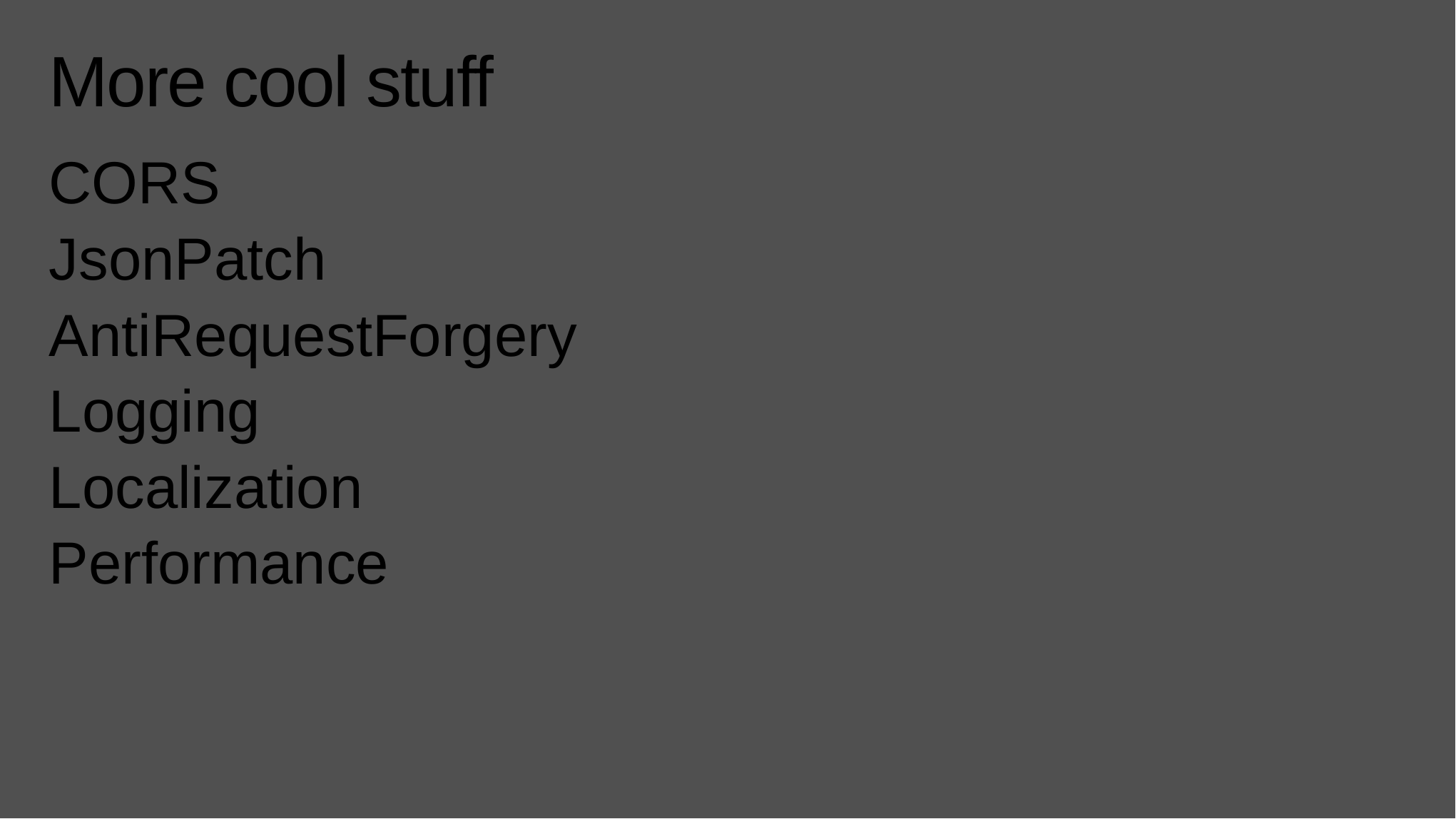

# More cool stuff
CORS
JsonPatch
AntiRequestForgery
Logging
Localization
Performance